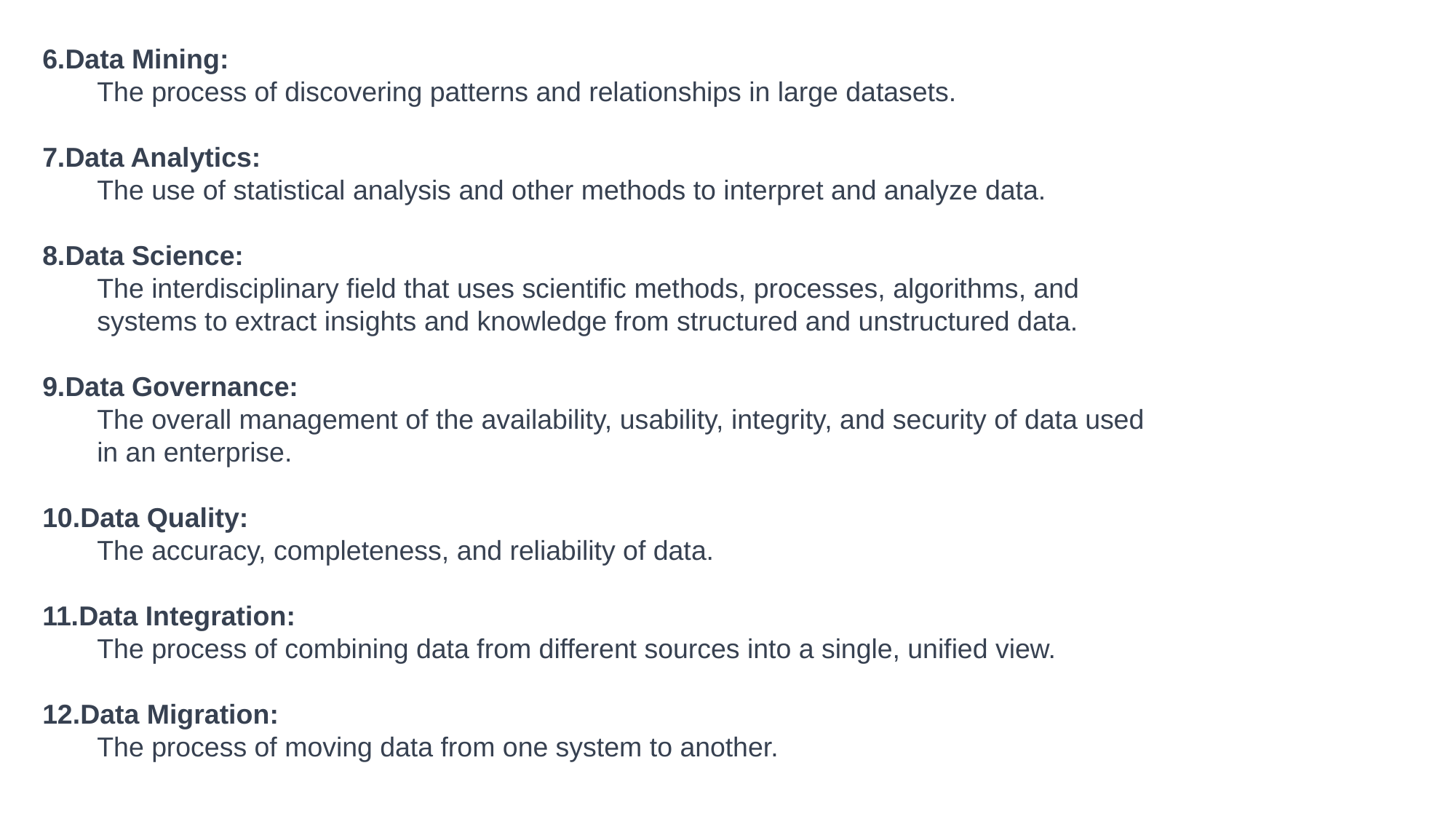

6.Data Mining:
The process of discovering patterns and relationships in large datasets.

7.Data Analytics:
The use of statistical analysis and other methods to interpret and analyze data.

8.Data Science:
The interdisciplinary field that uses scientific methods, processes, algorithms, and systems to extract insights and knowledge from structured and unstructured data.

9.Data Governance:
The overall management of the availability, usability, integrity, and security of data used in an enterprise.

10.Data Quality:
The accuracy, completeness, and reliability of data.

11.Data Integration:
The process of combining data from different sources into a single, unified view.

12.Data Migration:
The process of moving data from one system to another.